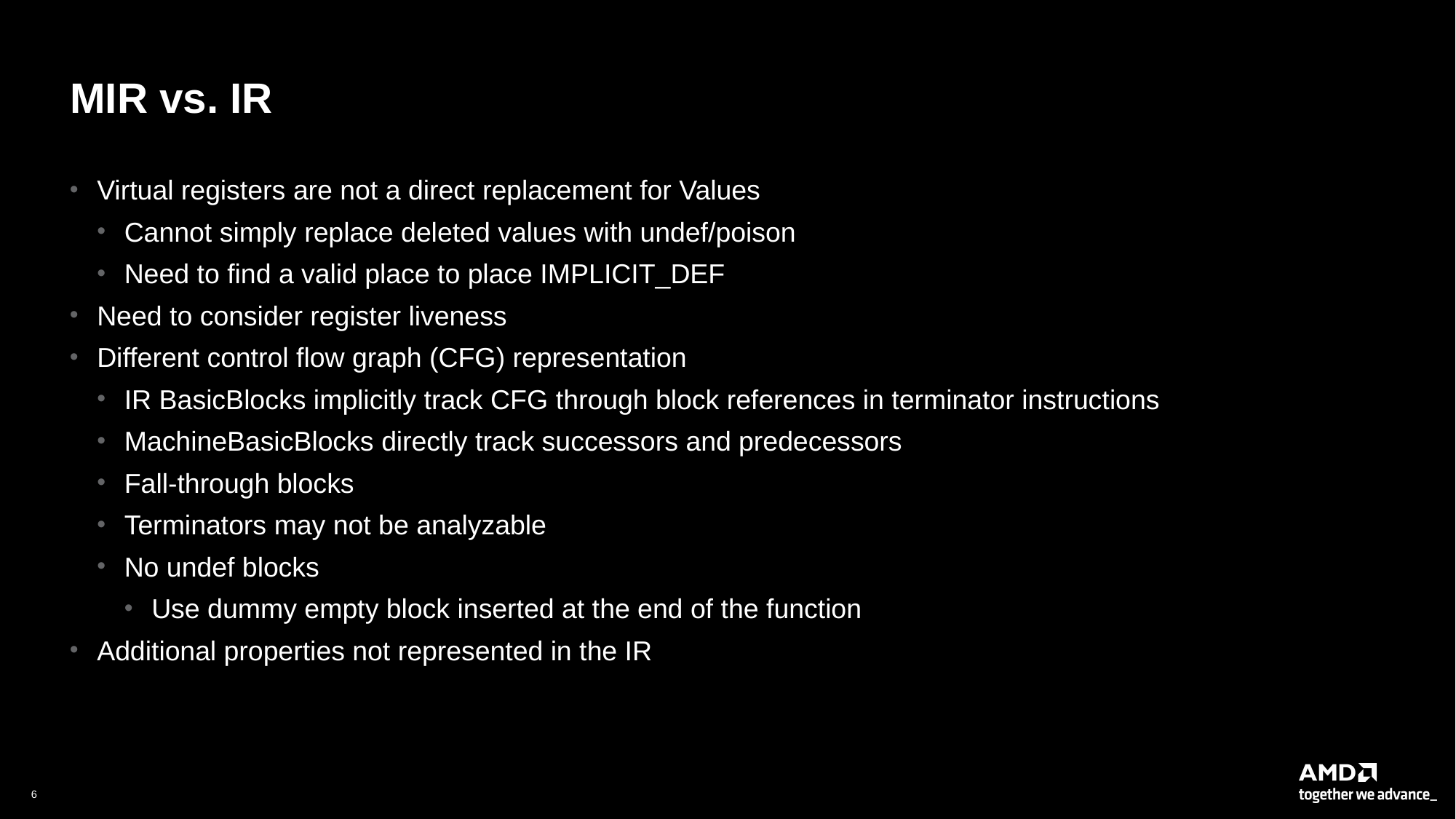

# MIR vs. IR
Virtual registers are not a direct replacement for Values
Cannot simply replace deleted values with undef/poison
Need to find a valid place to place IMPLICIT_DEF
Need to consider register liveness
Different control flow graph (CFG) representation
IR BasicBlocks implicitly track CFG through block references in terminator instructions
MachineBasicBlocks directly track successors and predecessors
Fall-through blocks
Terminators may not be analyzable
No undef blocks
Use dummy empty block inserted at the end of the function
Additional properties not represented in the IR
6